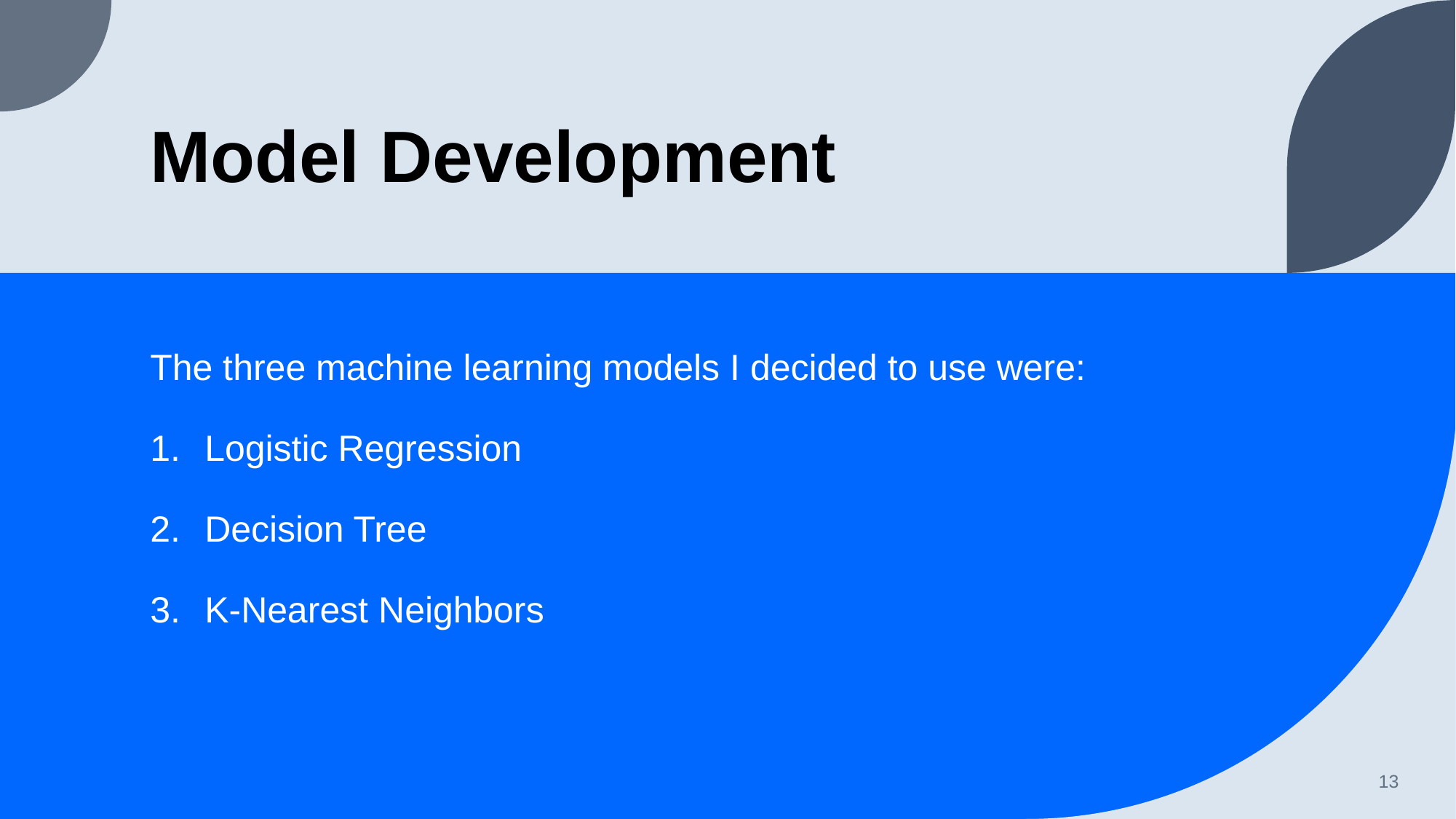

# Model Development
The three machine learning models I decided to use were:
Logistic Regression
Decision Tree
K-Nearest Neighbors
13